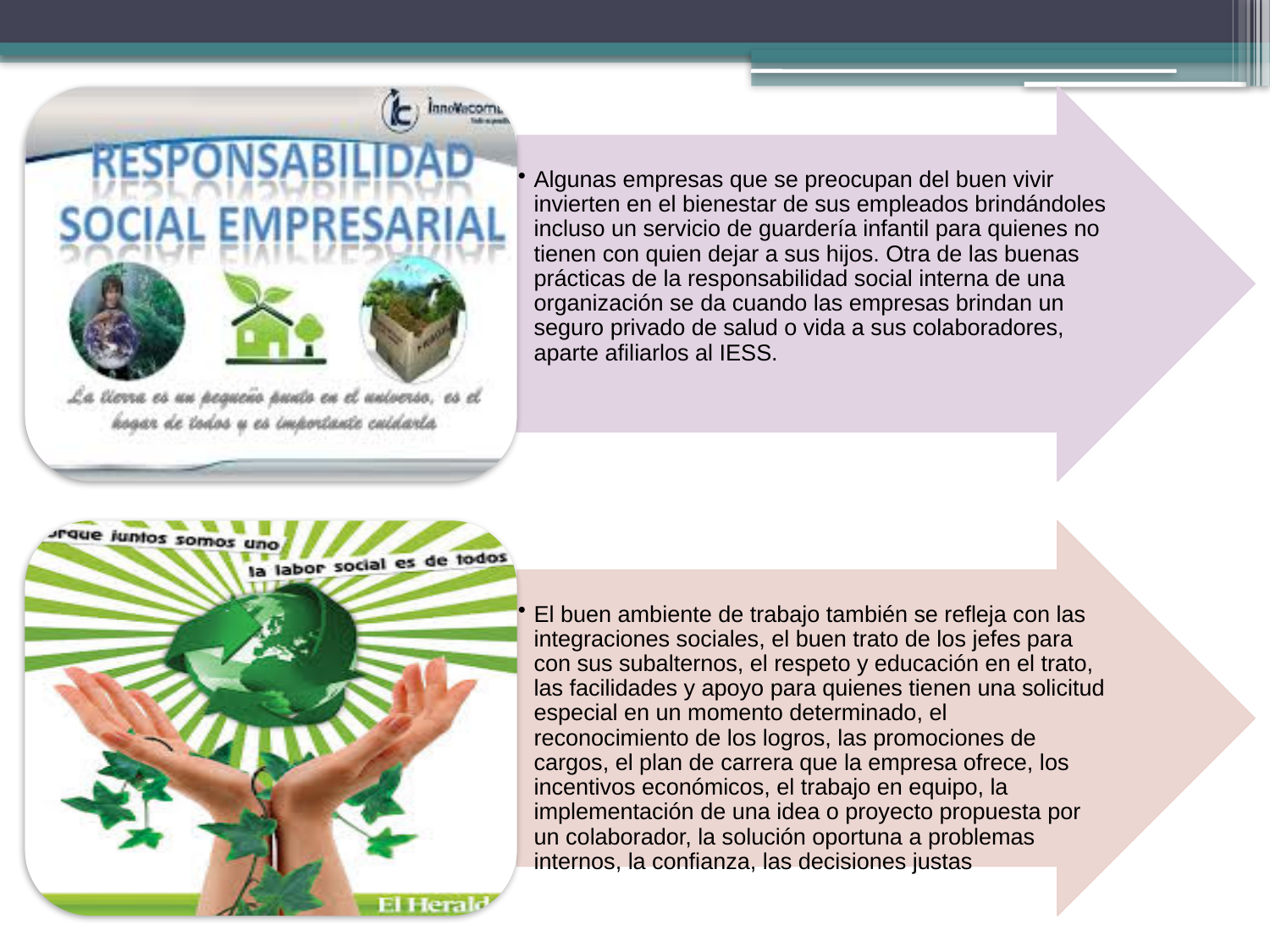

Algunas empresas que se preocupan del buen vivir invierten en el bienestar de sus empleados brindándoles incluso un servicio de guardería infantil para quienes no tienen con quien dejar a sus hijos. Otra de las buenas prácticas de la responsabilidad social interna de una organización se da cuando las empresas brindan un seguro privado de salud o vida a sus colaboradores, aparte afiliarlos al IESS.

El buen ambiente de trabajo también se refleja con las integraciones sociales, el buen trato de los jefes para con sus subalternos, el respeto y educación en el trato, las facilidades y apoyo para quienes tienen una solicitud especial en un momento determinado, el reconocimiento de los logros, las promociones de cargos, el plan de carrera que la empresa ofrece, los incentivos económicos, el trabajo en equipo, la implementación de una idea o proyecto propuesta por un colaborador, la solución oportuna a problemas internos, la confianza, las decisiones justas